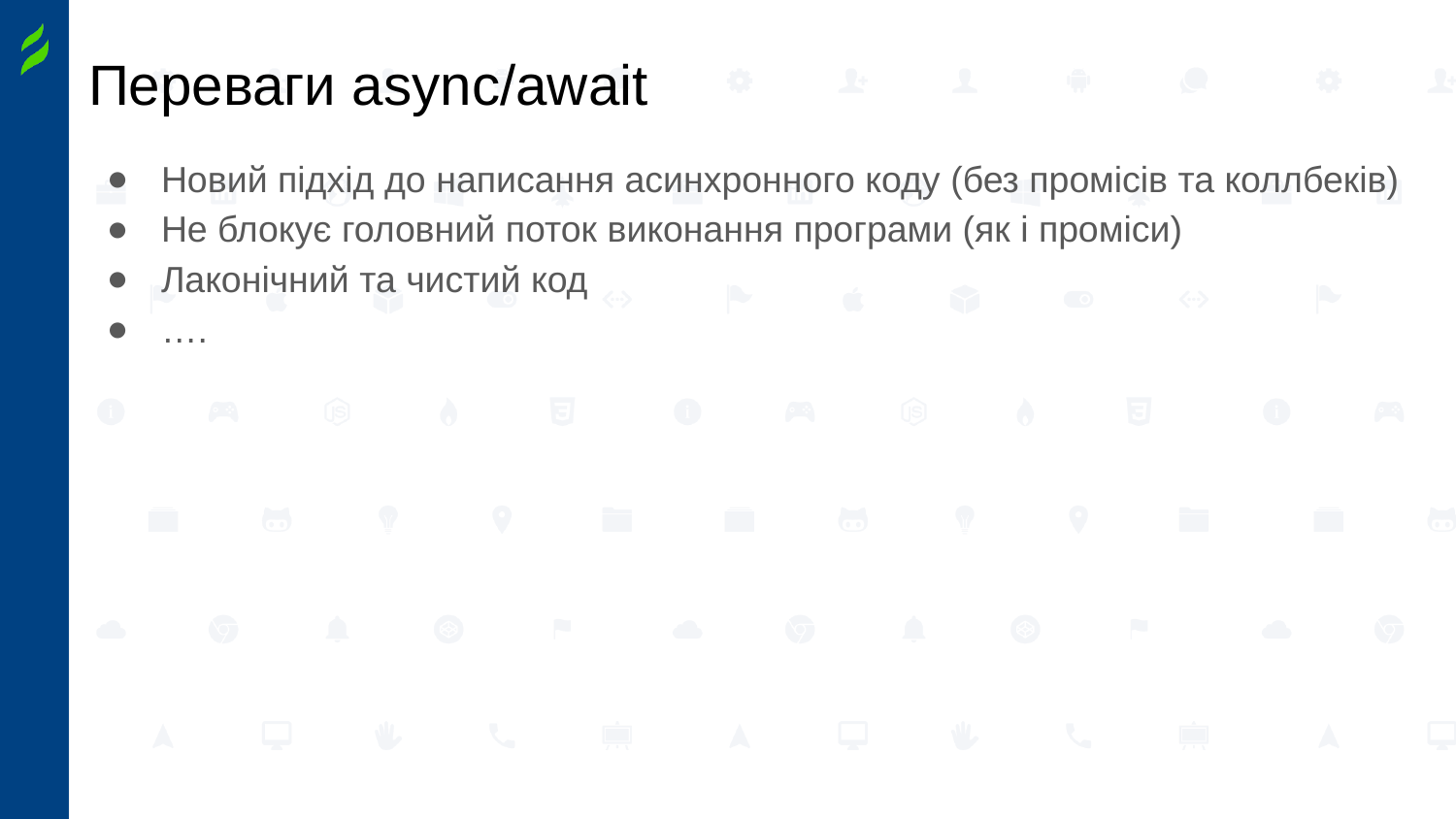

# Переваги async/await
Новий підхід до написання асинхронного коду (без промісів та коллбеків)
Не блокує головний поток виконання програми (як і проміси)
Лаконічний та чистий код
….